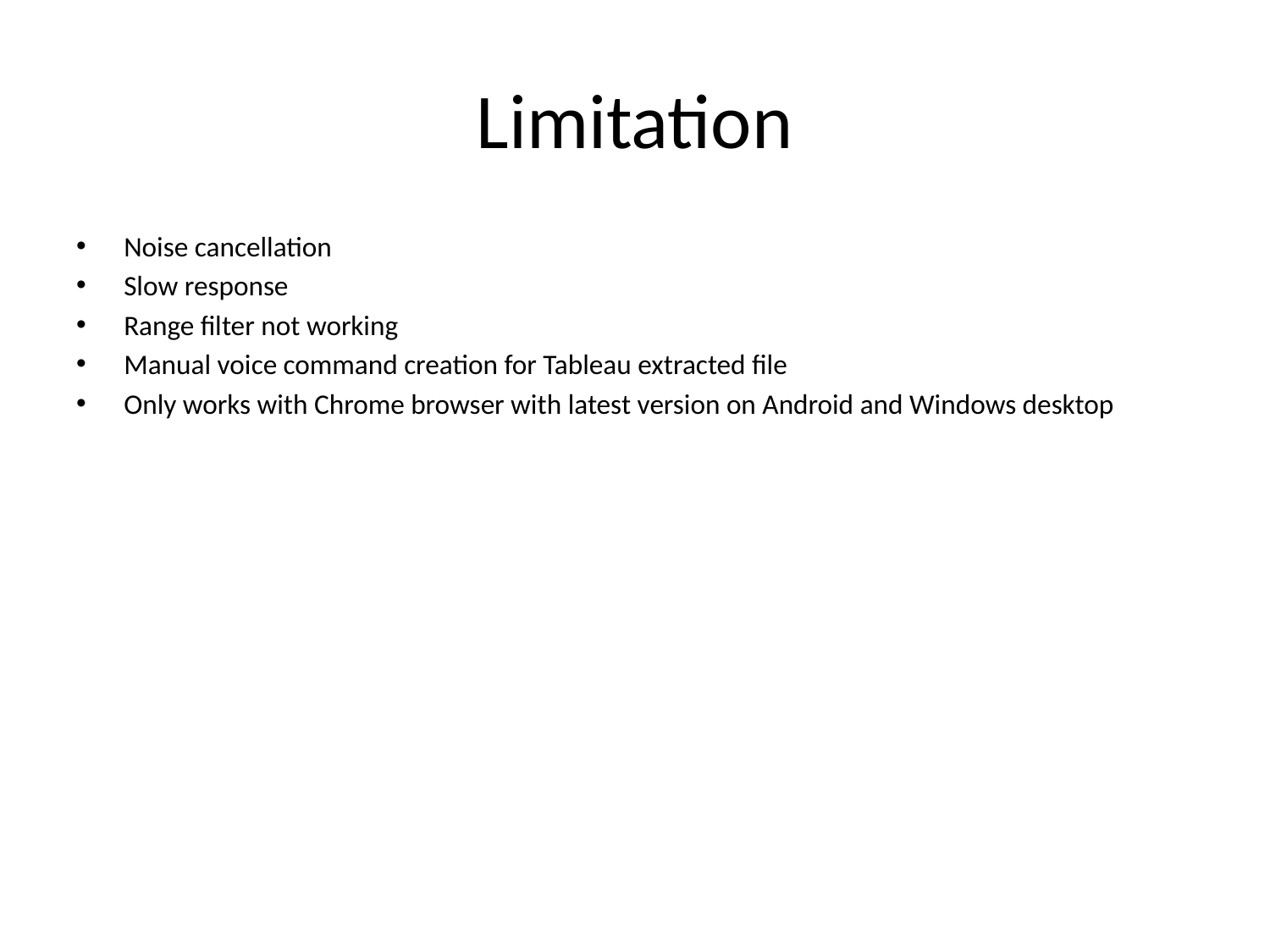

# Limitation
Noise cancellation
Slow response
Range filter not working
Manual voice command creation for Tableau extracted file
Only works with Chrome browser with latest version on Android and Windows desktop